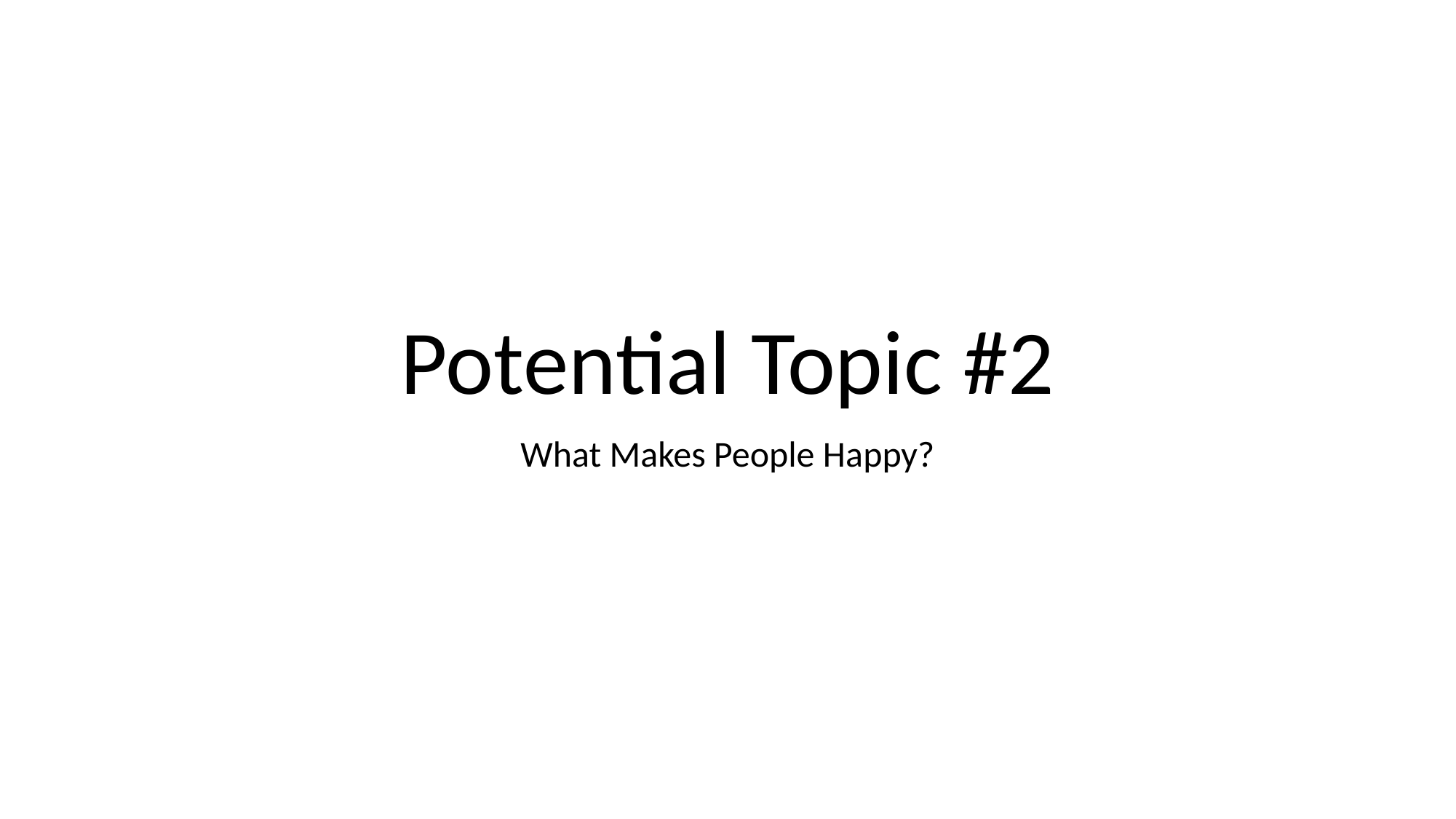

# Potential Topic #2
What Makes People Happy?